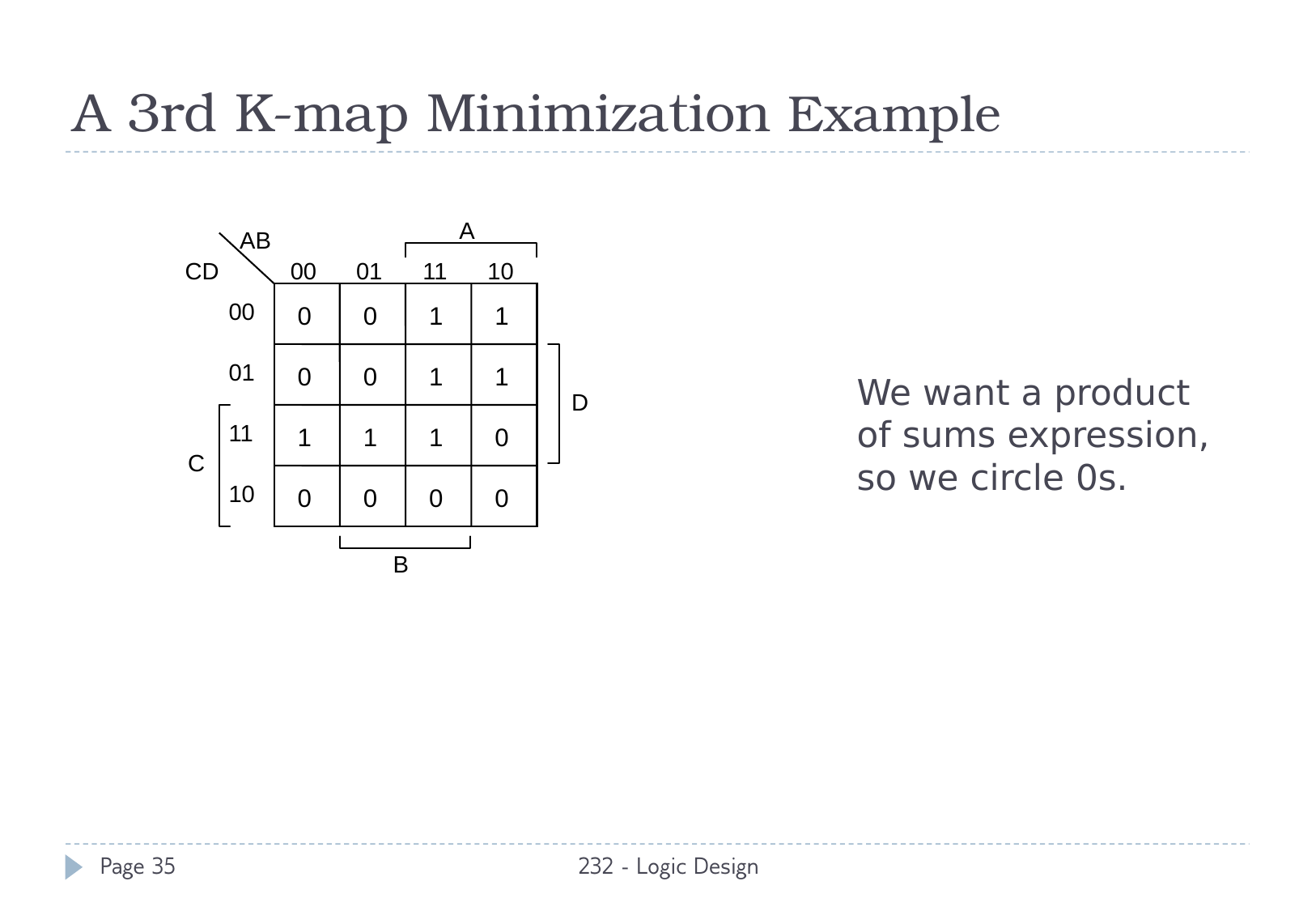

A 3rd K-map Minimization Example
A
AB

CD
00
01
11
10

00
0
0
1
1

01
0
0
1
1
We want a product of sums expression, so we circle 0s.
D

11
1
1
1
0
C

10
0
0
0
0

B
Page 35
232 - Logic Design